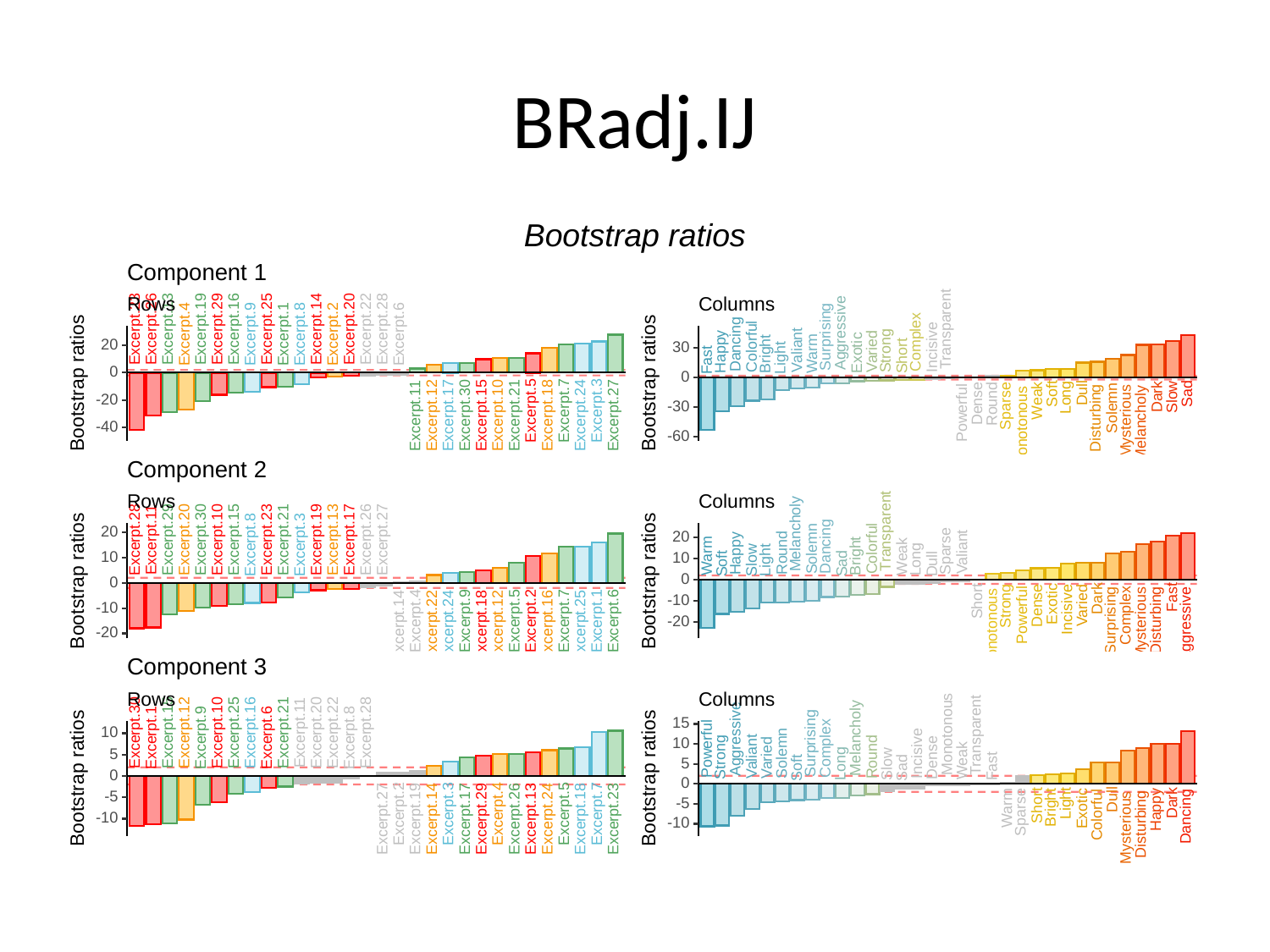

# BRadj.IJ

Bootstrap ratios

Component 1
Columns
Rows
Transparent
Excerpt.23
Excerpt.26
Excerpt.13
Excerpt.19
Excerpt.29
Excerpt.16
Excerpt.25
Excerpt.14
Excerpt.20
Excerpt.22
Excerpt.28

Aggressive
Excerpt.9
Excerpt.1
Excerpt.8
Excerpt.2
Excerpt.6
Excerpt.4
Surprising

Complex

Dancing
20

Colorful

Incisive
30

Strong

Valiant
Happy

Varied
Bright

Exotic
Warm

Short
Light

Fast

0

0

Bootstrap ratios
Bootstrap ratios

Dull
Soft
Sad
Long
Dark
Slow
-20
Weak
Dense
Round
Sparse

-30
Solemn
Excerpt.3
Excerpt.5
Excerpt.7

Powerful
Excerpt.11
Excerpt.12
Excerpt.17
Excerpt.30
Excerpt.15
Excerpt.10
Excerpt.21
Excerpt.18
Excerpt.24
Excerpt.27
Disturbing
Mysterious
Melancholy
Monotonous
-40

-60

Component 2
Columns
Rows

Transparent
20
Melancholy
20

Excerpt.28
Excerpt.11
Excerpt.29
Excerpt.20
Excerpt.30
Excerpt.10
Excerpt.15
Excerpt.23
Excerpt.21
Excerpt.19
Excerpt.13
Excerpt.17
Excerpt.26
Excerpt.27

Excerpt.8
Excerpt.3
Dancing

Colorful
Solemn

Sparse

Valiant
Happy

Round
Bright
Warm
Weak

10
Long
10
Light

Slow

Sad
Soft

Dull

Bootstrap ratios
Bootstrap ratios

0

0

Fast
Dark
-10
Short
Exotic
Strong
Dense
Varied

-10
Incisive

Complex
Powerful
Surprising
Disturbing
Excerpt.9
Excerpt.2
Excerpt.1
Excerpt.6
Excerpt.4
Excerpt.5
Excerpt.7
Mysterious
-20
Aggressive
Excerpt.14
Excerpt.22
Excerpt.24
Excerpt.18
Excerpt.12
Excerpt.16
Excerpt.25

Monotonous
-20

Component 3
Columns
Rows
15

Excerpt.30
Excerpt.15
Excerpt.12
Excerpt.10
Excerpt.25
Excerpt.16
Excerpt.21
Excerpt.11
Excerpt.20
Excerpt.22
Excerpt.28
10
Transparent
Monotonous

Excerpt.1
Excerpt.9
Excerpt.6
Excerpt.8
Melancholy

Aggressive

Surprising
10
Complex
Powerful

Solemn

Incisive

5

Strong

Valiant
Round

Varied
Dense

Weak

Long

5
Slow
Fast

Sad
Soft

Bootstrap ratios
Bootstrap ratios
0

0

-5

Dull
Light

Dark
-5
Short
Bright
Warm
Exotic
Happy

Sparse
Excerpt.2
Excerpt.3
Excerpt.4
Excerpt.5
Excerpt.7
Colorful
Dancing
Excerpt.27
Excerpt.19
Excerpt.14
Excerpt.17
Excerpt.29
Excerpt.26
Excerpt.13
Excerpt.24
Excerpt.18
Excerpt.23
-10
Disturbing
-10

Mysterious